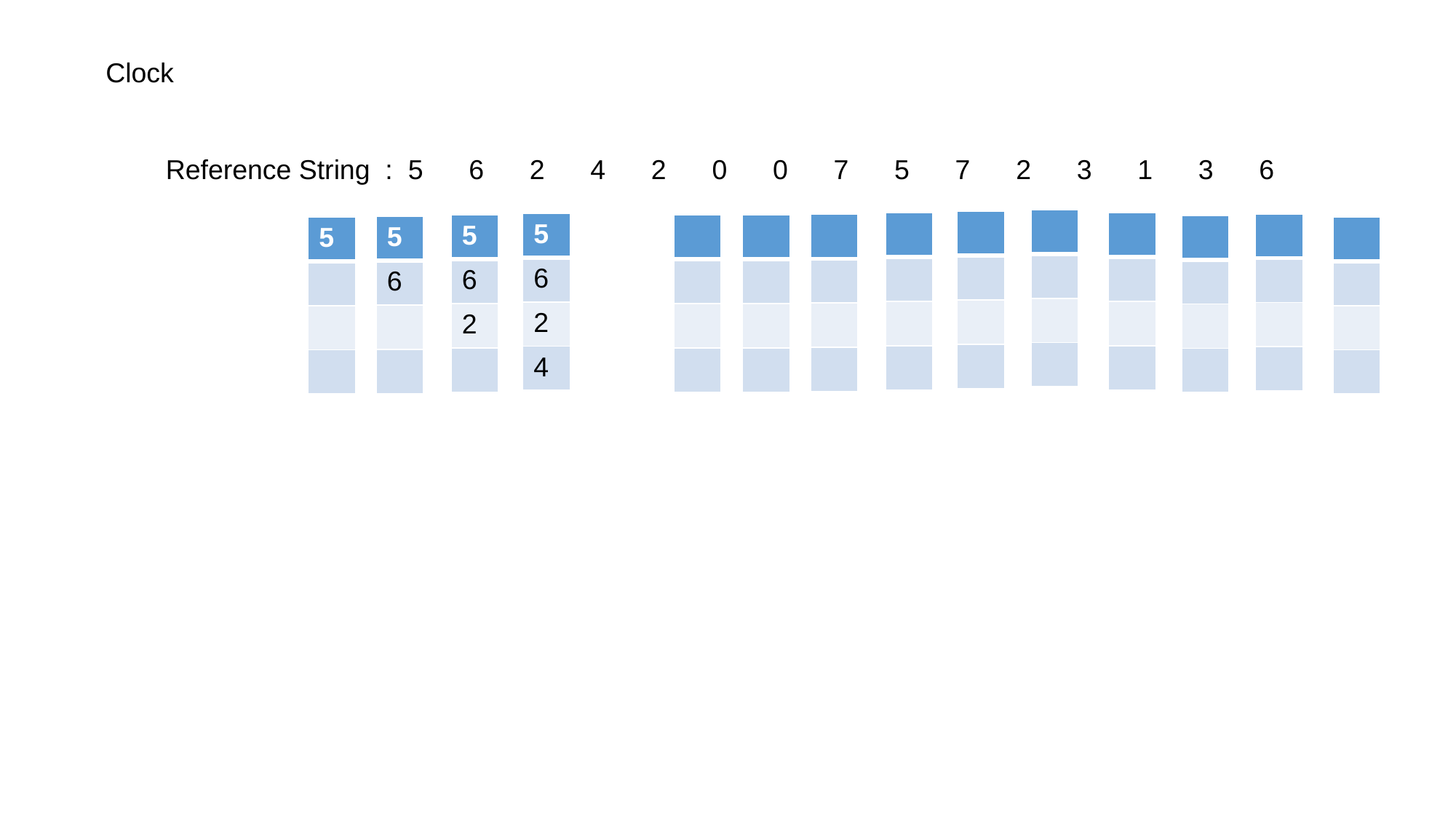

Clock
Reference String  :  5      6      2      4      2      0      0      7      5      7      2      3      1      3      6
|  |
| --- |
|  |
|  |
|  |
|  |
| --- |
|  |
|  |
|  |
|  |
| --- |
|  |
|  |
|  |
|  |
| --- |
|  |
|  |
|  |
| 5 |
| --- |
| 6 |
| 2 |
| 4 |
|  |
| --- |
|  |
|  |
|  |
|  |
| --- |
|  |
|  |
|  |
| 5 |
| --- |
| 6 |
| 2 |
|  |
|  |
| --- |
|  |
|  |
|  |
|  |
| --- |
|  |
|  |
|  |
|  |
| --- |
|  |
|  |
|  |
| 5 |
| --- |
| 6 |
|  |
|  |
| 5 |
| --- |
|  |
|  |
|  |
|  |
| --- |
|  |
|  |
|  |